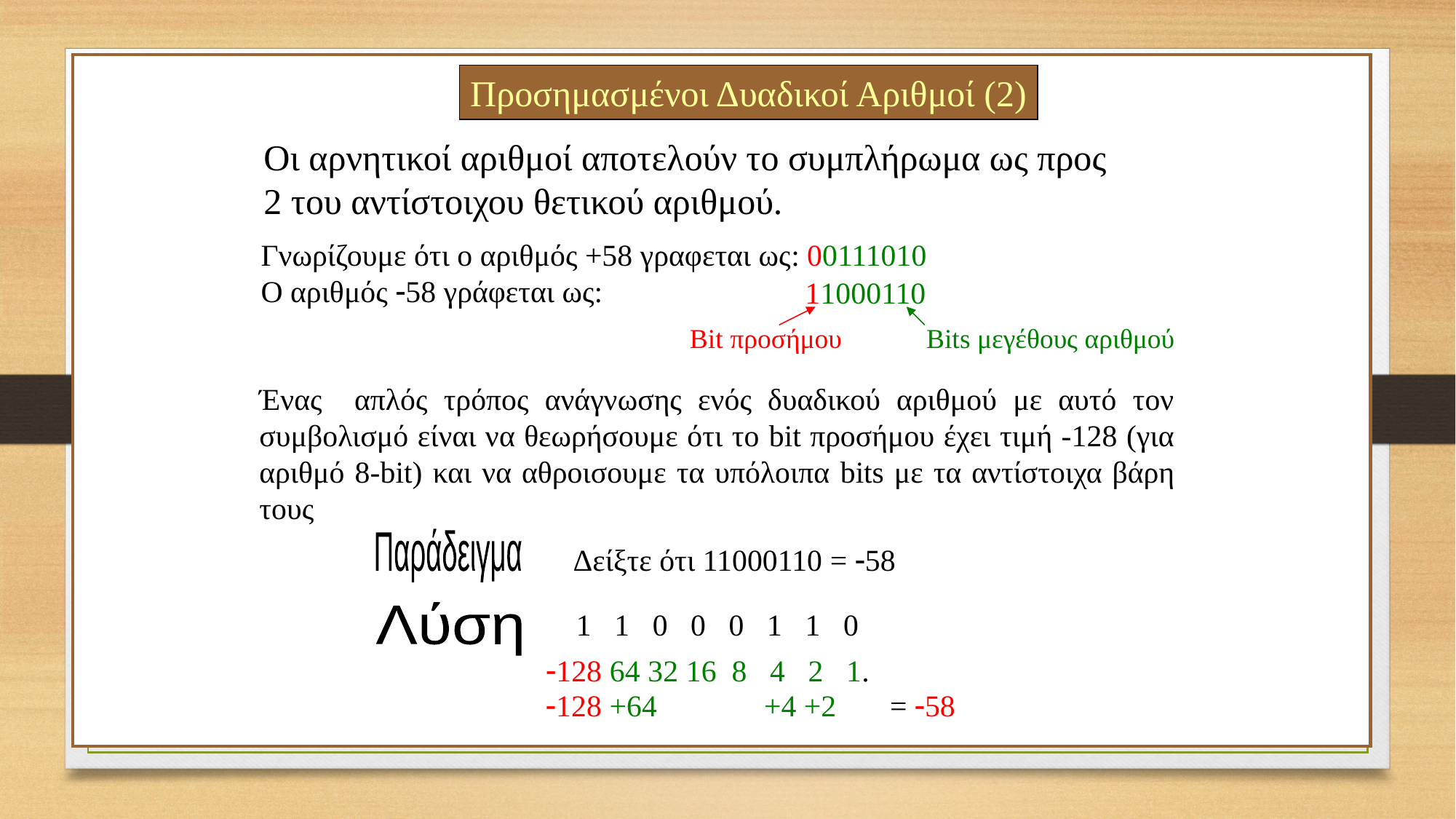

Προσημασμένοι Δυαδικοί Αριθμοί (2)
Οι αρνητικοί αριθμοί αποτελούν το συμπλήρωμα ως προς 2 του αντίστοιχου θετικού αριθμού.
Γνωρίζουμε ότι ο αριθμός +58 γραφεται ως: 00111010
Ο αριθμός −58 γράφεται ως:
 11000110

Bit προσήμου
Bits μεγέθους αριθμού
Ένας  απλός τρόπος ανάγνωσης ενός δυαδικού αριθμού με αυτό τον συμβολισμό είναι να θεωρήσουμε ότι το bit προσήμου έχει τιμή -128 (για αριθμό 8-bit) και να αθροισουμε τα υπόλοιπα bits με τα αντίστοιχα βάρη τους
Παράδειγμα
Δείξτε ότι 11000110 = −58
1   1   0   0   0   1   1   0
Λύση
   −128 64 32 16  8   4   2   1.
−128 +64              +4 +2       = −58